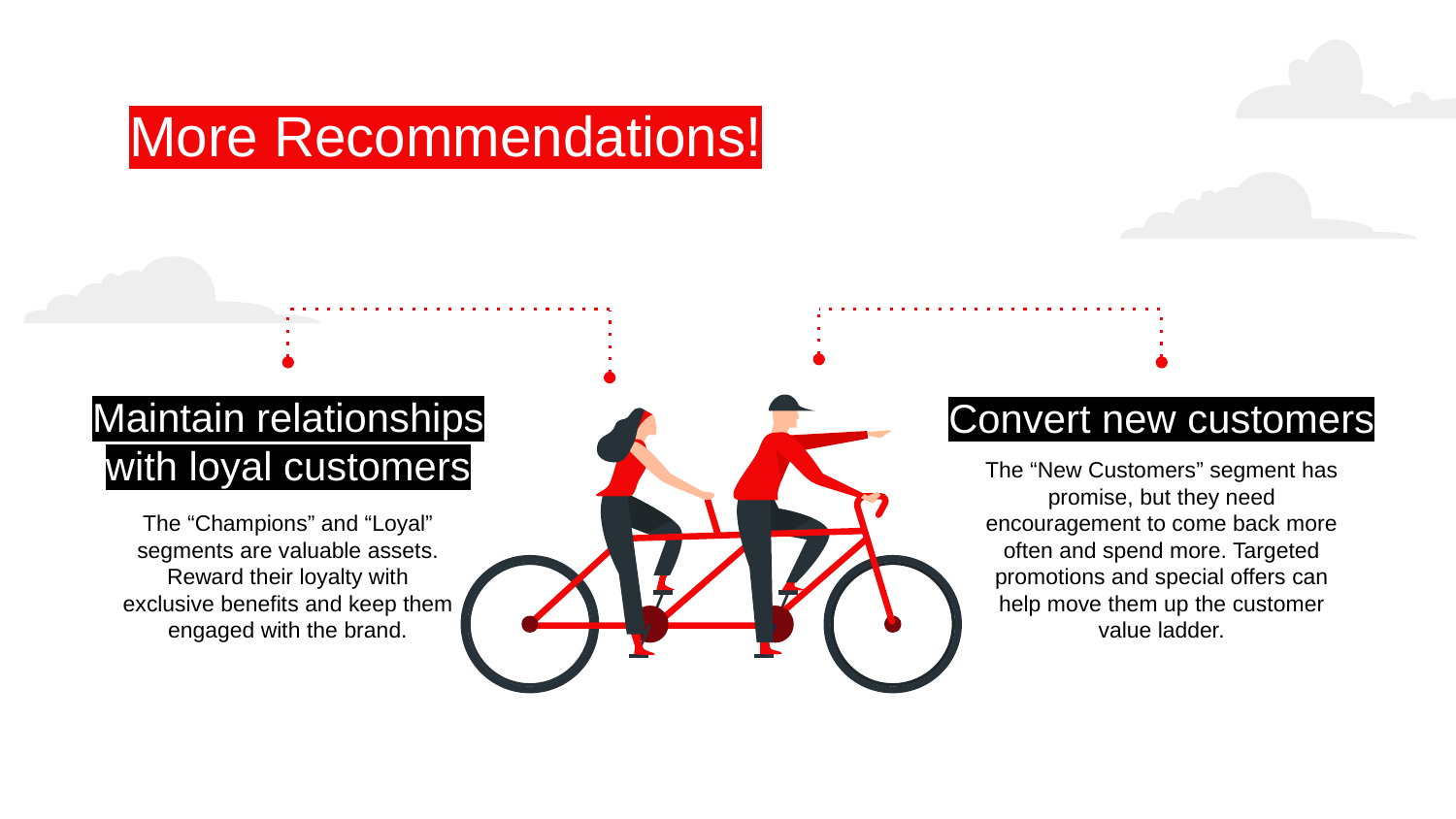

# More Recommendations!

Maintain relationships with loyal customers
Convert new customers

The “New Customers” segment has promise, but they need encouragement to come back more often and spend more. Targeted promotions and special offers can help move them up the customer value ladder.
The “Champions” and “Loyal” segments are valuable assets. Reward their loyalty with exclusive benefits and keep them engaged with the brand.